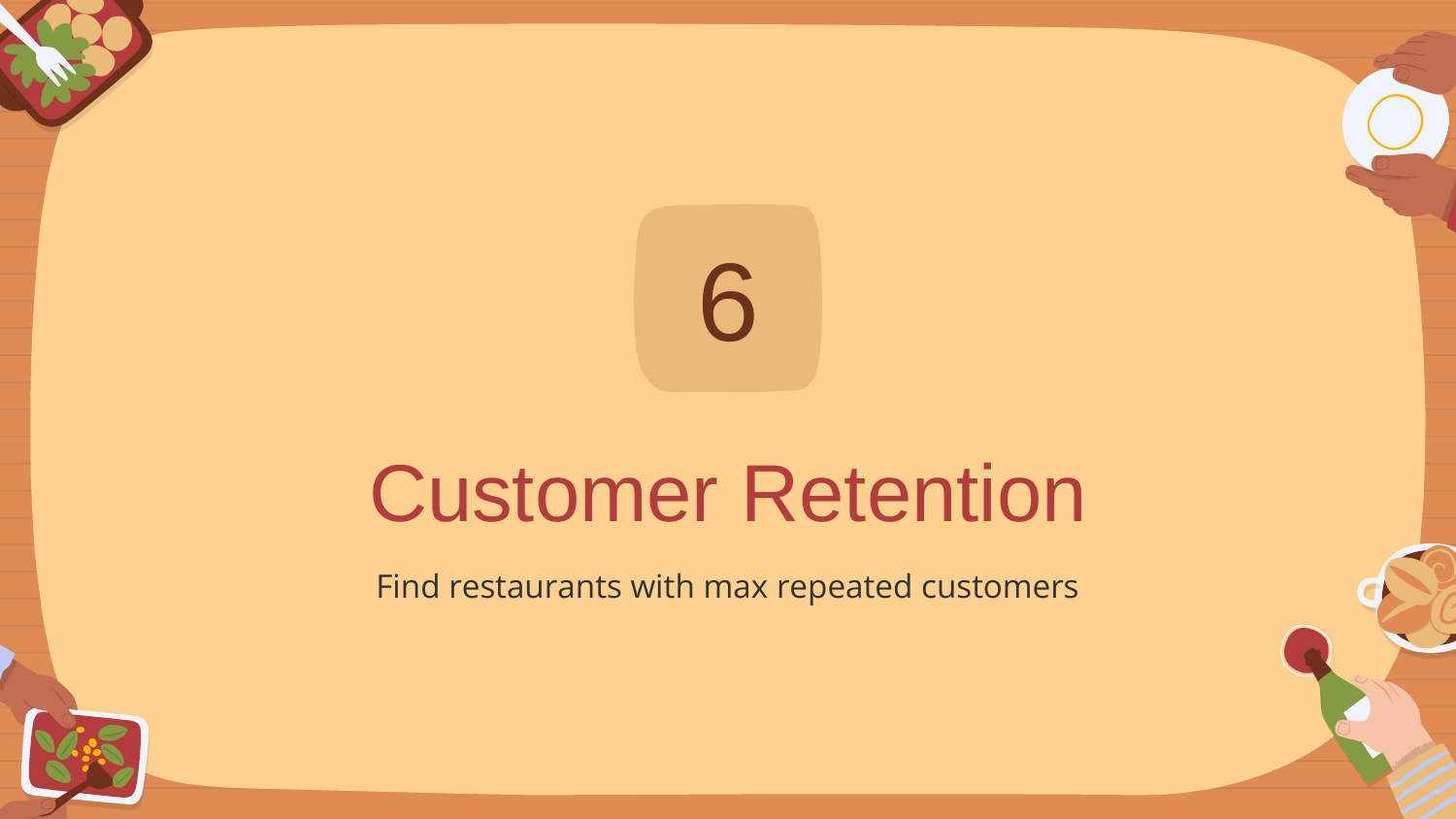

6
# Customer Retention
Find restaurants with max repeated customers